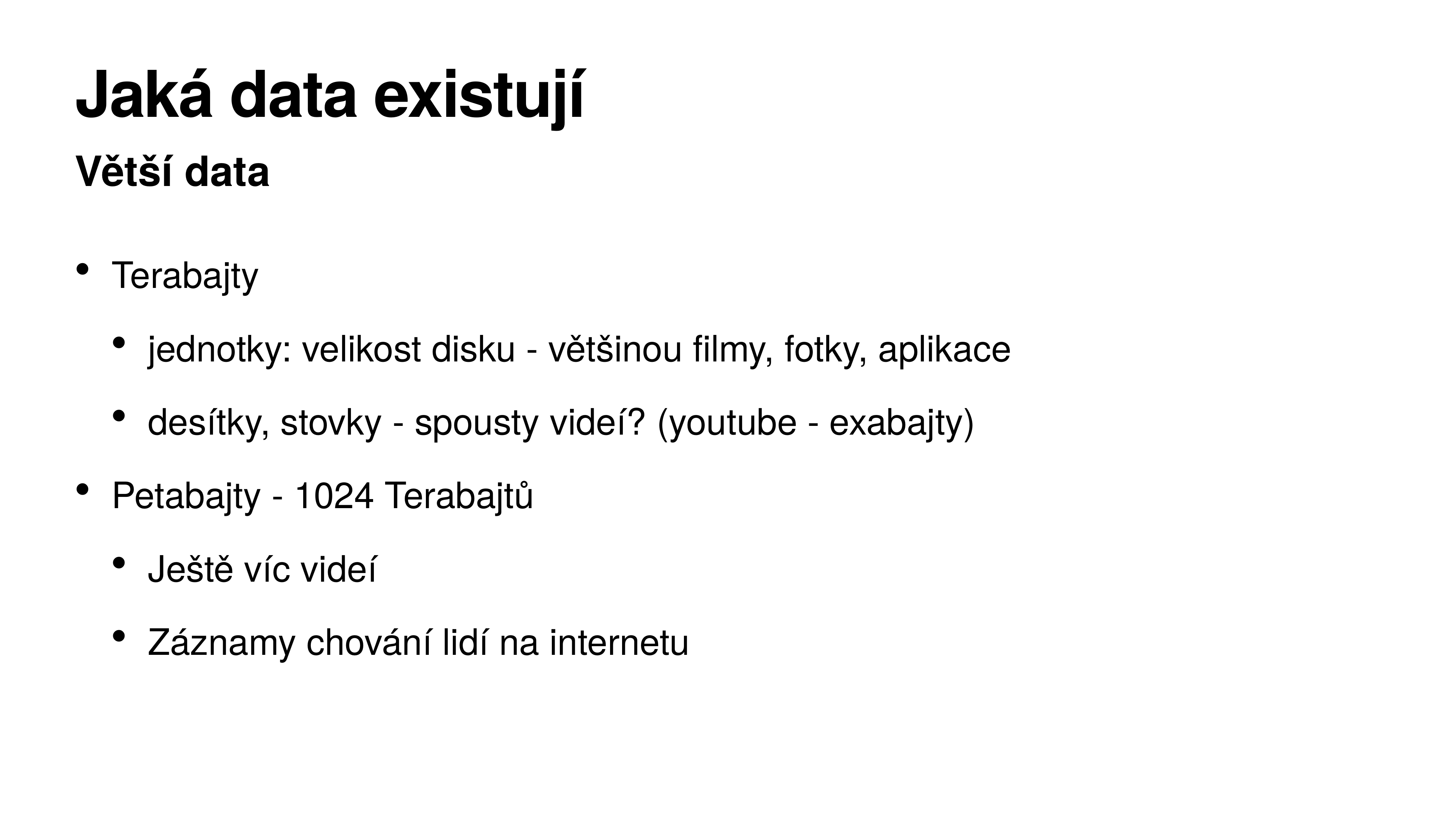

# Jaká data existují
Větší data
Terabajty
jednotky: velikost disku - většinou filmy, fotky, aplikace
desítky, stovky - spousty videí? (youtube - exabajty)
Petabajty - 1024 Terabajtů
Ještě víc videí
Záznamy chování lidí na internetu